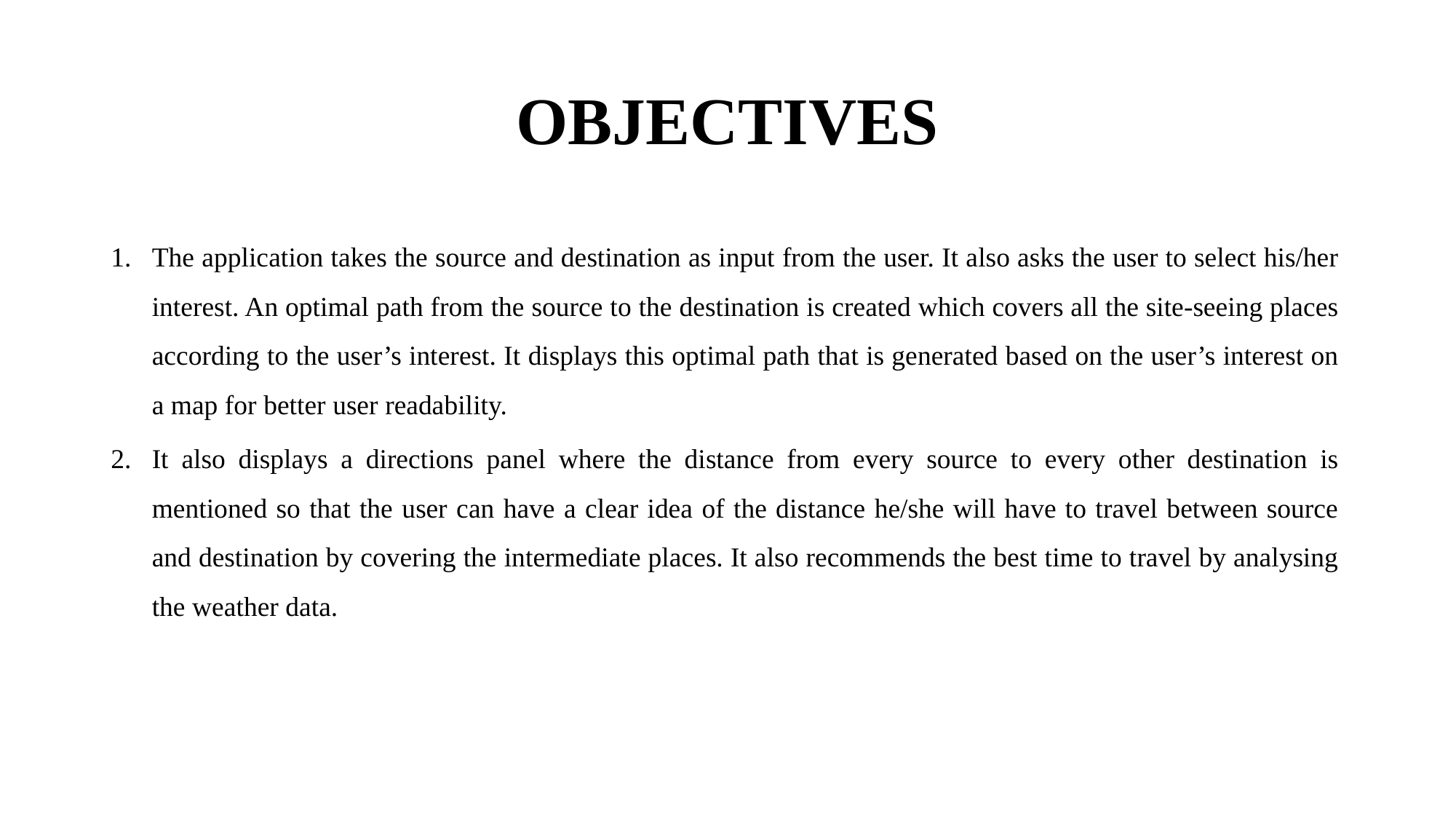

# OBJECTIVES
The application takes the source and destination as input from the user. It also asks the user to select his/her interest. An optimal path from the source to the destination is created which covers all the site-seeing places according to the user’s interest. It displays this optimal path that is generated based on the user’s interest on a map for better user readability.
It also displays a directions panel where the distance from every source to every other destination is mentioned so that the user can have a clear idea of the distance he/she will have to travel between source and destination by covering the intermediate places. It also recommends the best time to travel by analysing the weather data.